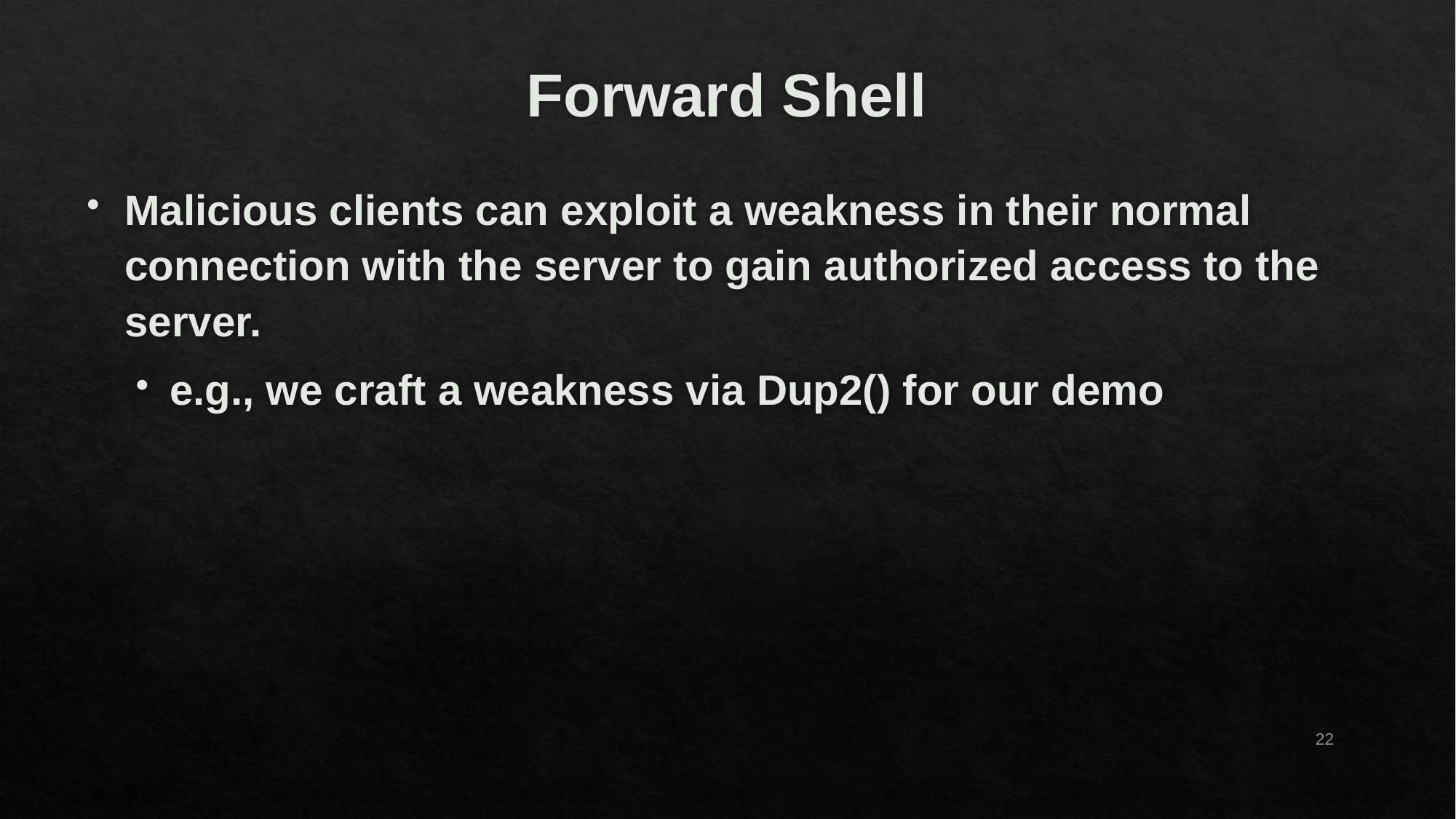

# Forward Shell
Malicious clients can exploit a weakness in their normal connection with the server to gain authorized access to the server.
e.g., we craft a weakness via Dup2() for our demo

22